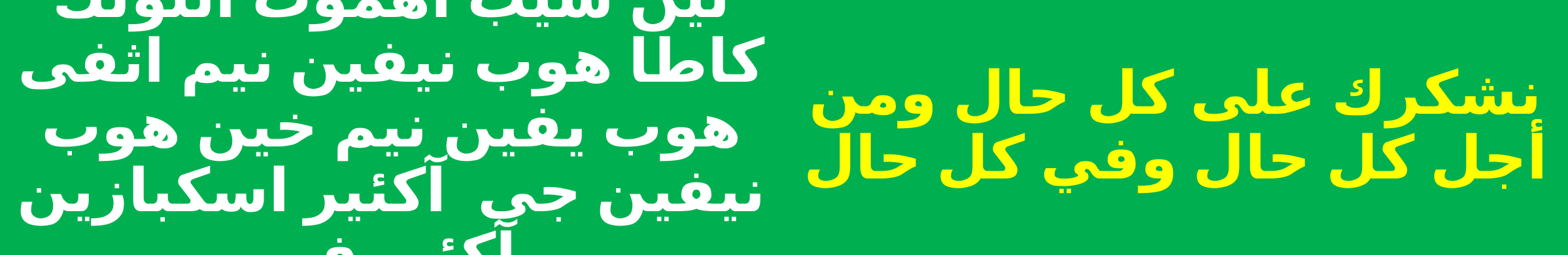

تين شيب اهموت انتوتك كاطا هوب نيفين نيم اثفى هوب يفين نيم خين هوب نيفين جى  آكئير اسكبازين آكئير فو
نشكرك على كل حال ومن أجل كل حال وفي كل حال